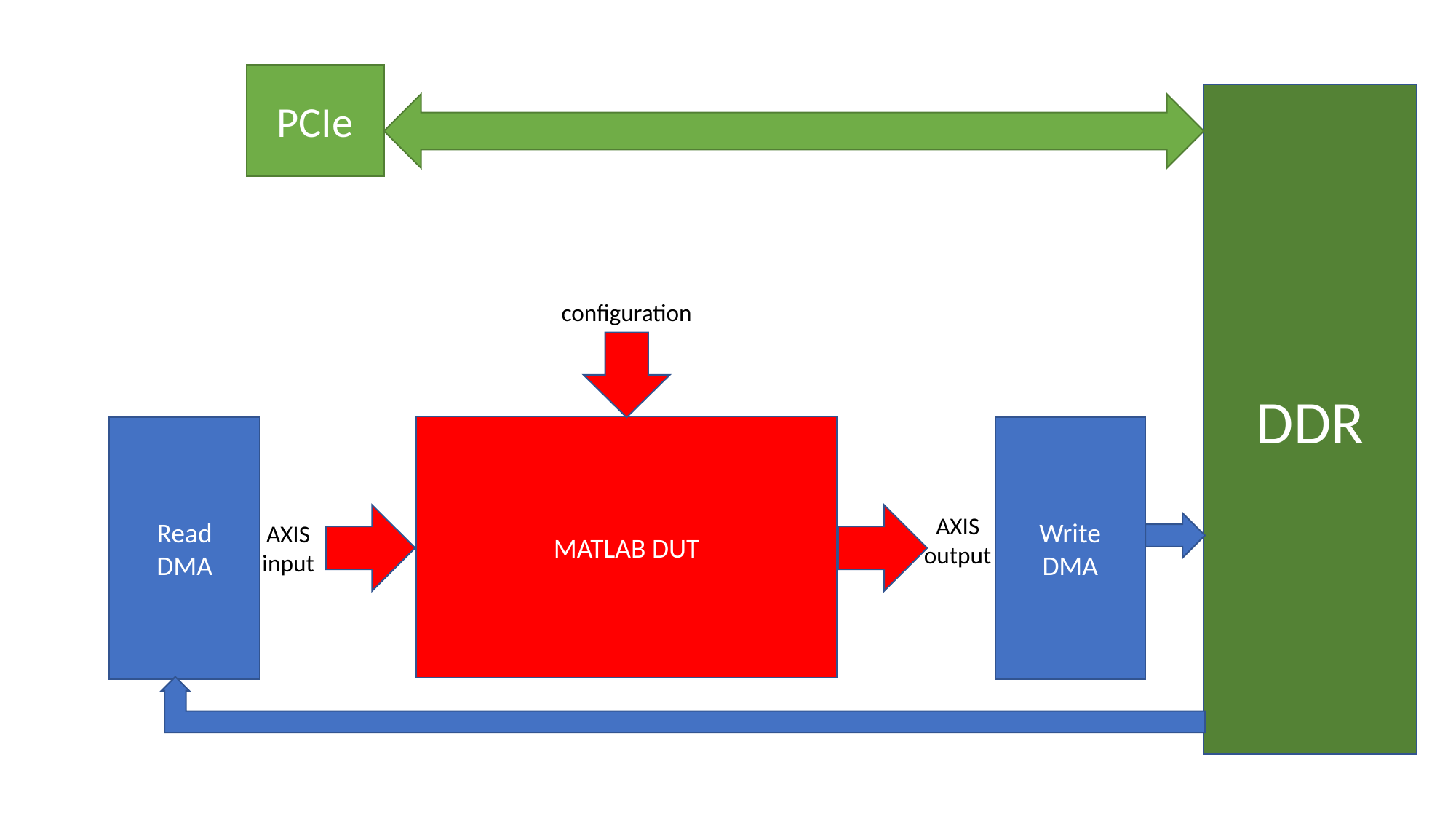

PCIe
DDR

configuration

MATLAB DUT
Read
DMA
Write
DMA

AXIS
output
AXIS
input